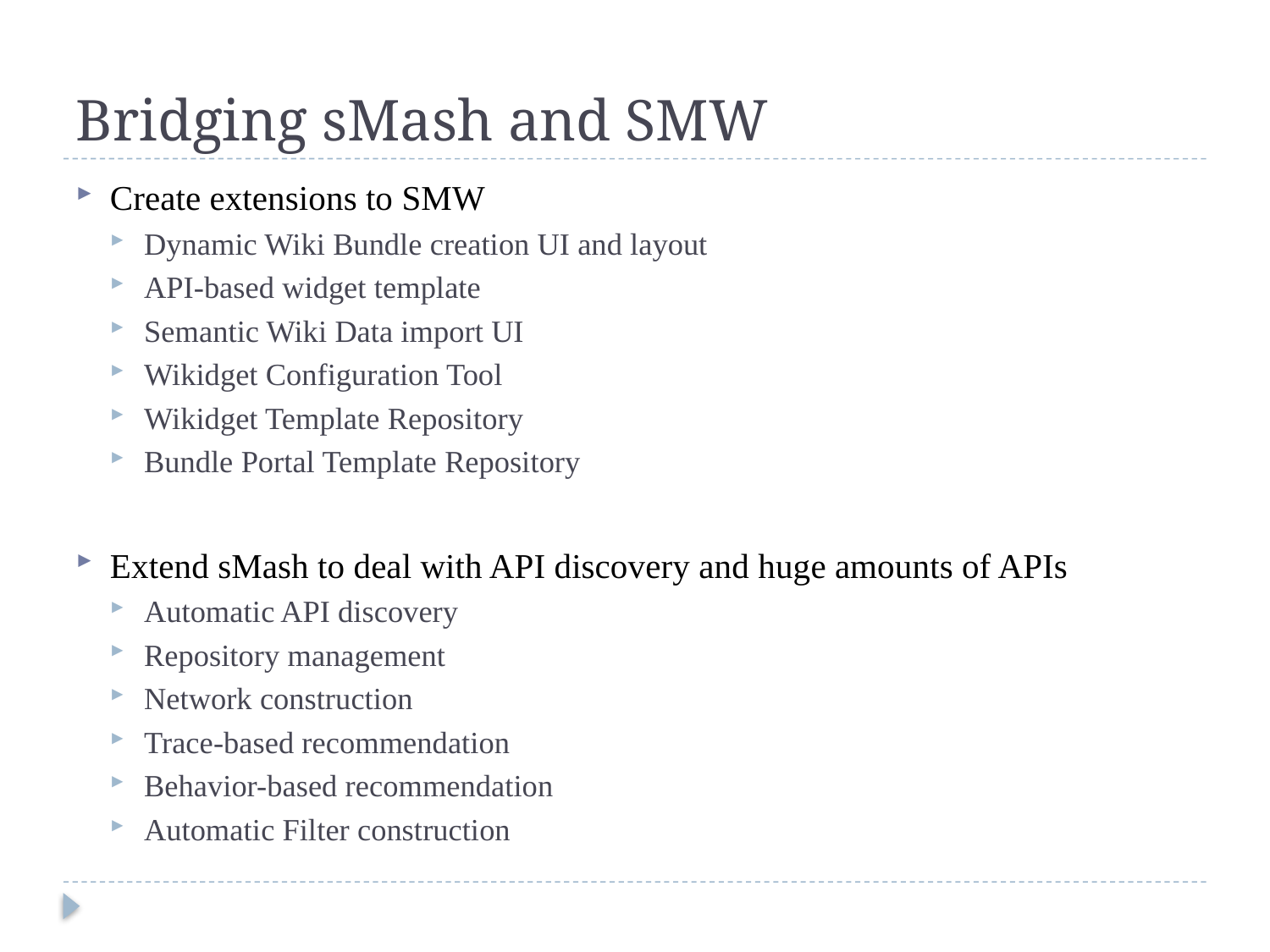

# Bridging sMash and SMW
Create extensions to SMW
Dynamic Wiki Bundle creation UI and layout
API-based widget template
Semantic Wiki Data import UI
Wikidget Configuration Tool
Wikidget Template Repository
Bundle Portal Template Repository

Extend sMash to deal with API discovery and huge amounts of APIs
Automatic API discovery
Repository management
Network construction
Trace-based recommendation
Behavior-based recommendation
Automatic Filter construction